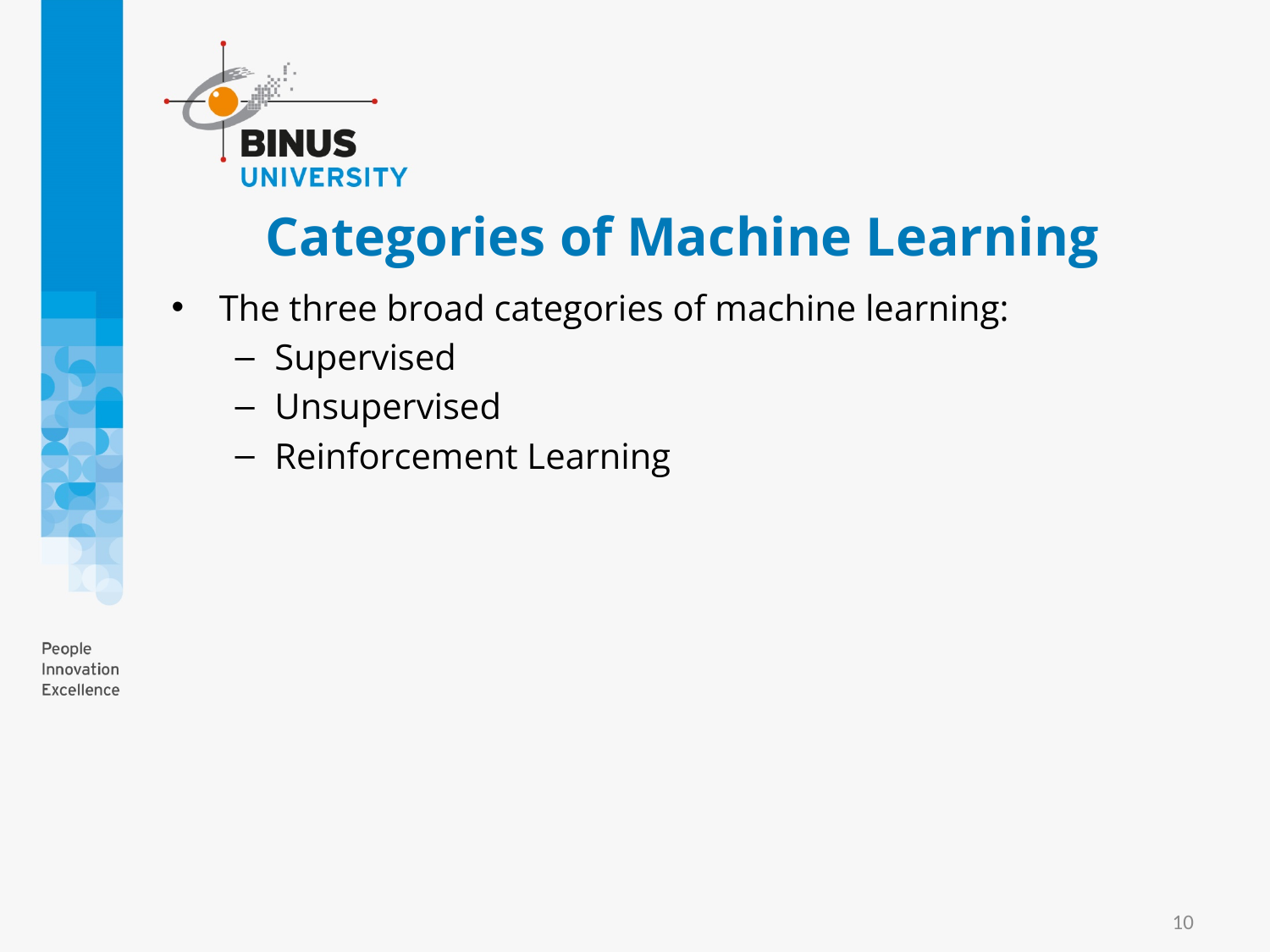

# Categories of Machine Learning
The three broad categories of machine learning:
Supervised
Unsupervised
Reinforcement Learning
10